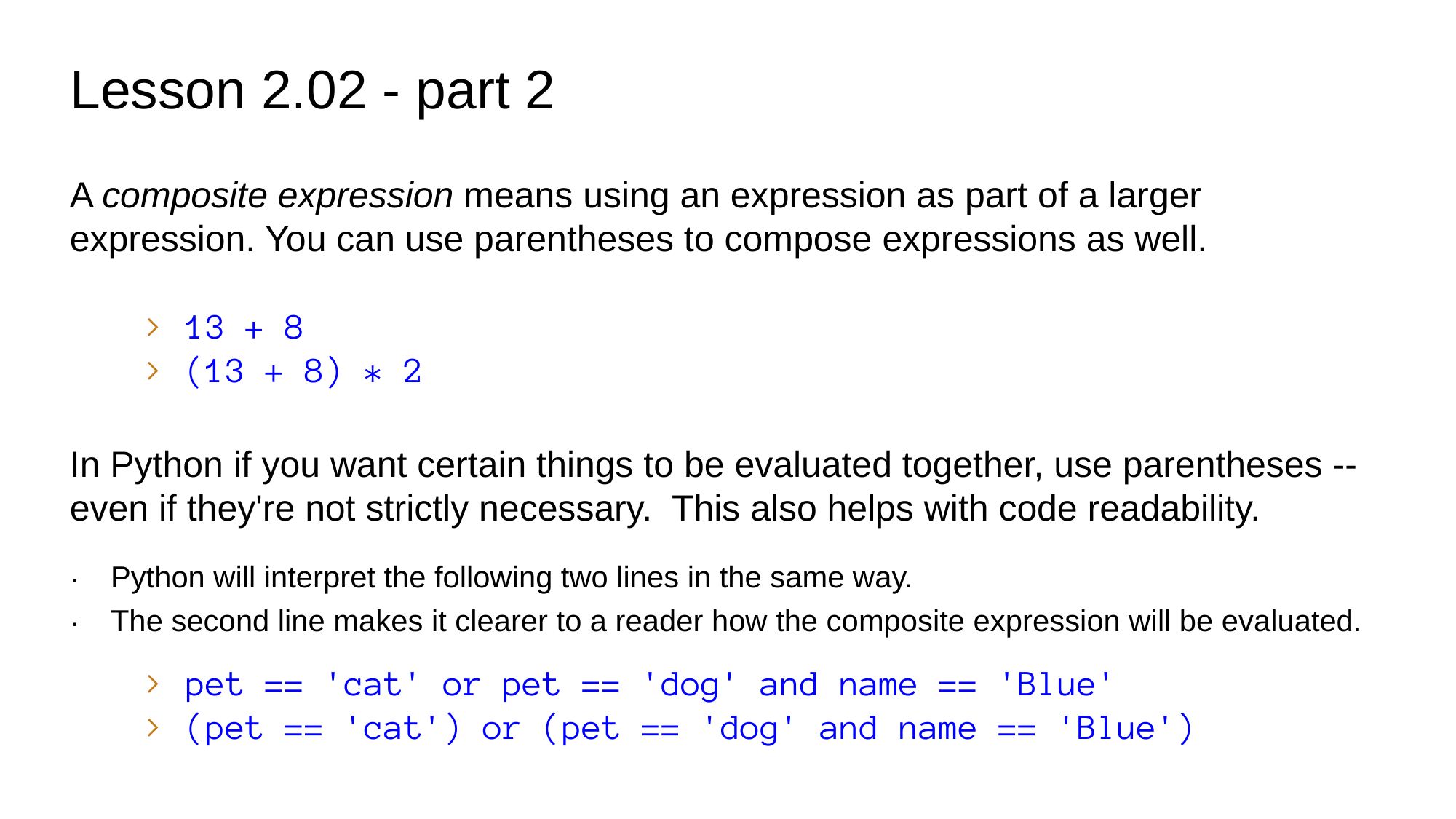

# Lesson 2.02 - part 2
A composite expression means using an expression as part of a larger expression. You can use parentheses to compose expressions as well.

13 + 8
(13 + 8) * 2

In Python if you want certain things to be evaluated together, use parentheses -- even if they're not strictly necessary.  This also helps with code readability.

Python will interpret the following two lines in the same way.
The second line makes it clearer to a reader how the composite expression will be evaluated.

pet == 'cat' or pet == 'dog' and name == 'Blue'
(pet == 'cat') or (pet == 'dog' and name == 'Blue')